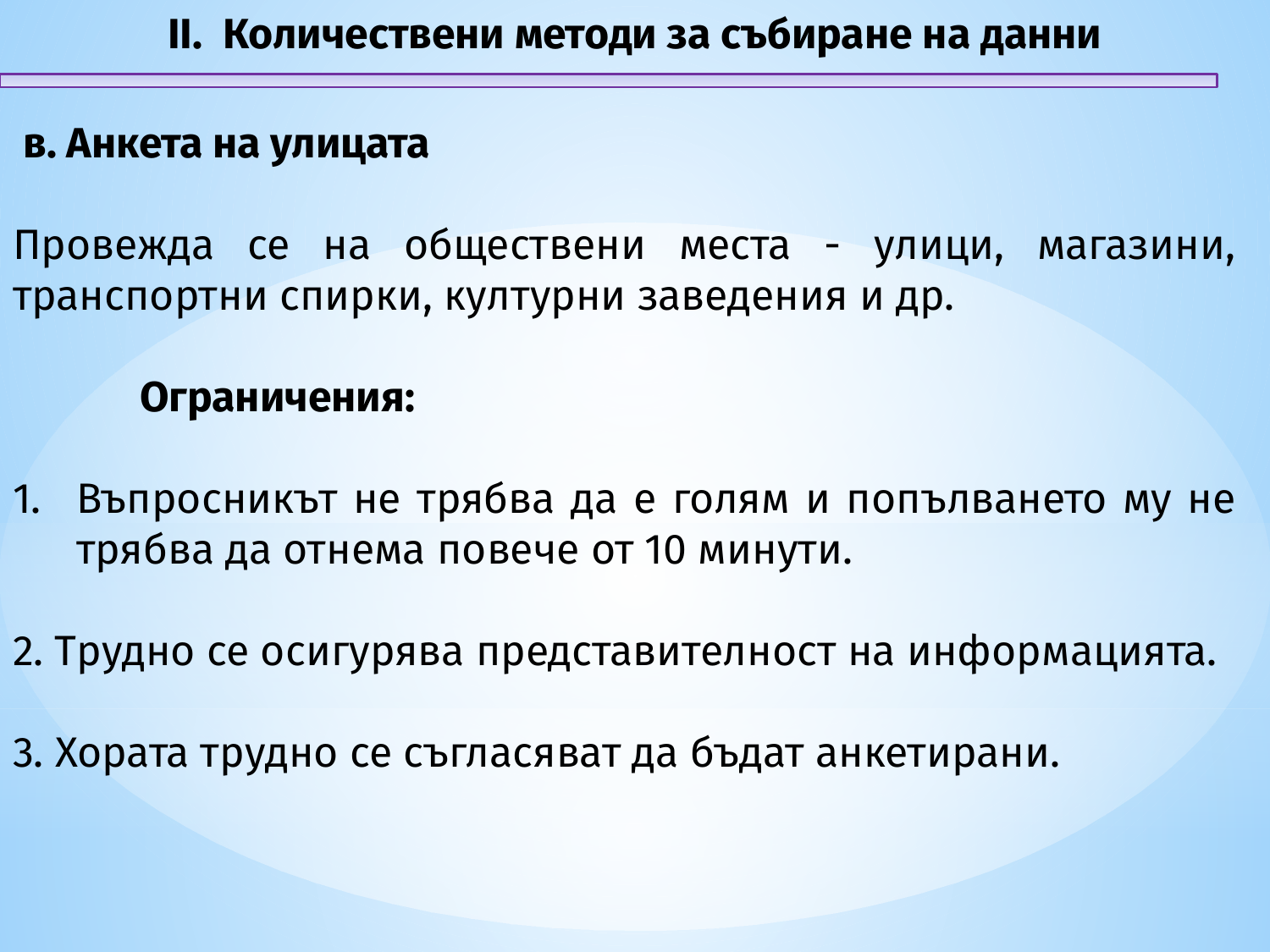

II.  Количествени методи за събиране на данни

 в. Анкета на улицата

Провежда се на обществени места - улици, магазини, транспортни спирки, културни заведения и др.

	Ограничения:

Въпросникът не трябва да е голям и попълването му не трябва да отнема повече от 10 минути.

2. Трудно се осигурява представителност на информацията.

3. Хората трудно се съгласяват да бъдат анкетирани.